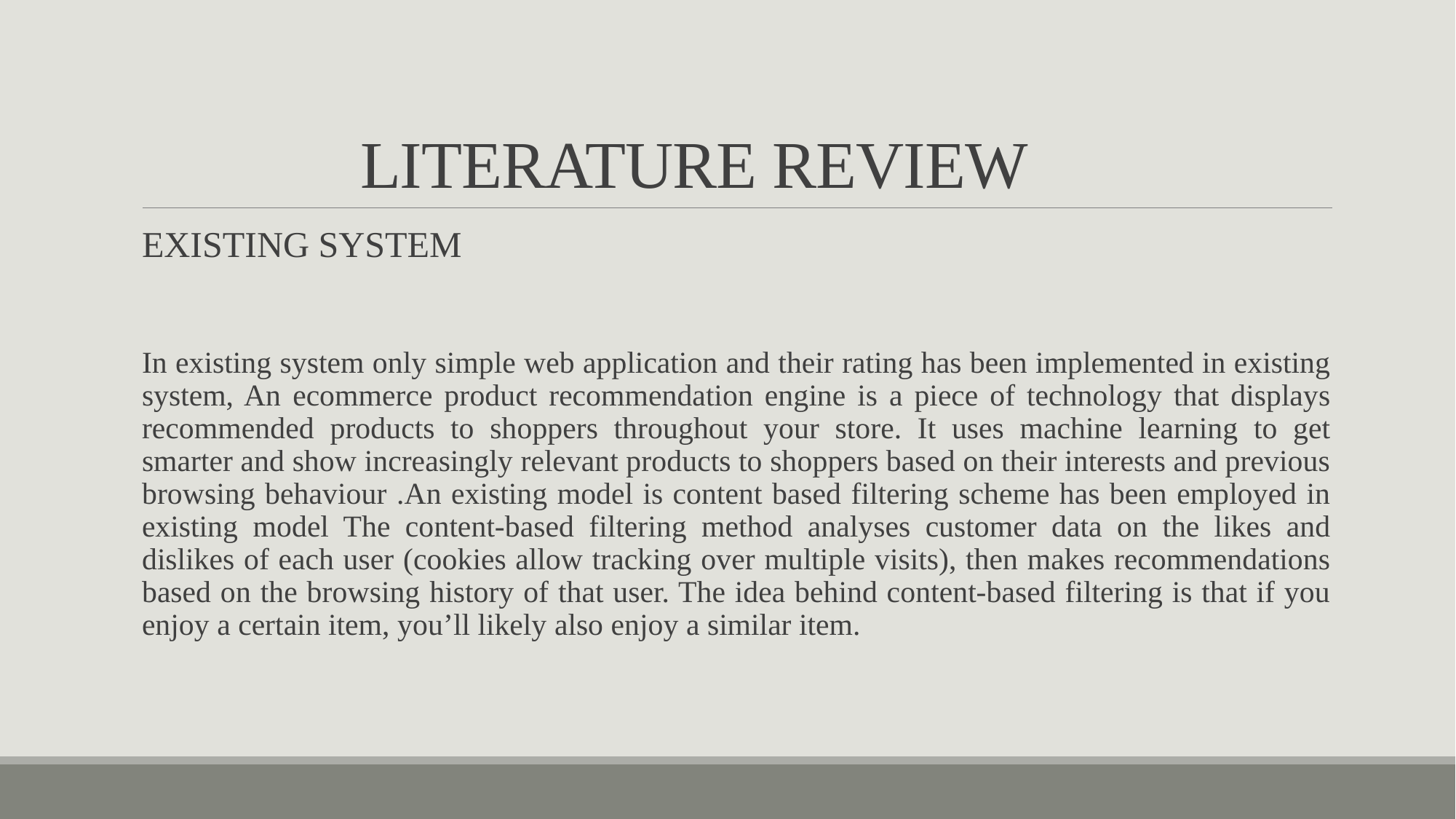

# LITERATURE REVIEW
EXISTING SYSTEM

In existing system only simple web application and their rating has been implemented in existing system, An ecommerce product recommendation engine is a piece of technology that displays recommended products to shoppers throughout your store. It uses machine learning to get smarter and show increasingly relevant products to shoppers based on their interests and previous browsing behaviour .An existing model is content based filtering scheme has been employed in existing model The content-based filtering method analyses customer data on the likes and dislikes of each user (cookies allow tracking over multiple visits), then makes recommendations based on the browsing history of that user. The idea behind content-based filtering is that if you enjoy a certain item, you’ll likely also enjoy a similar item.